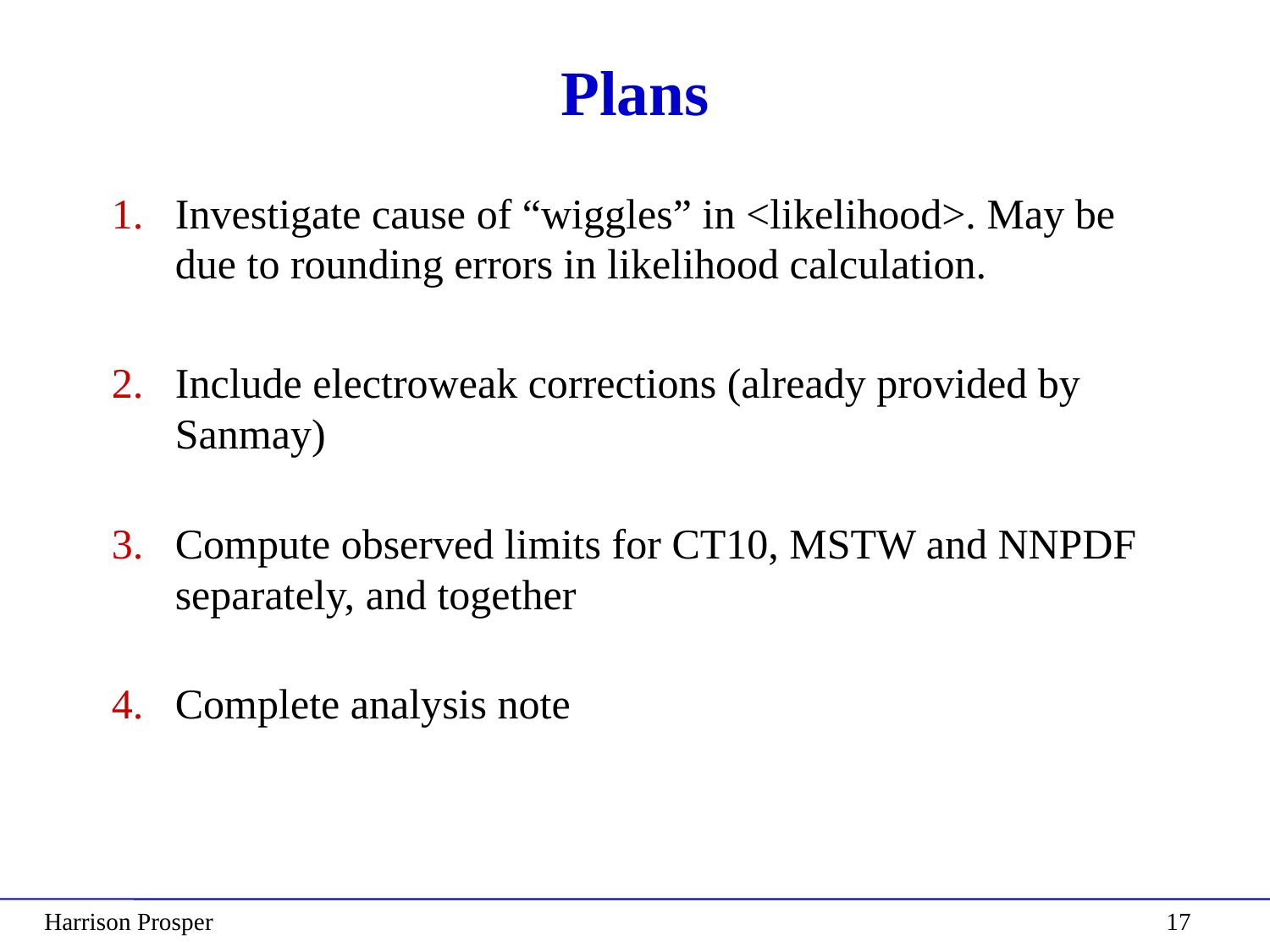

# Plans
Investigate cause of “wiggles” in <likelihood>. May be due to rounding errors in likelihood calculation.

Include electroweak corrections (already provided by Sanmay)
Compute observed limits for CT10, MSTW and NNPDF separately, and together
Complete analysis note

Harrison Prosper
17